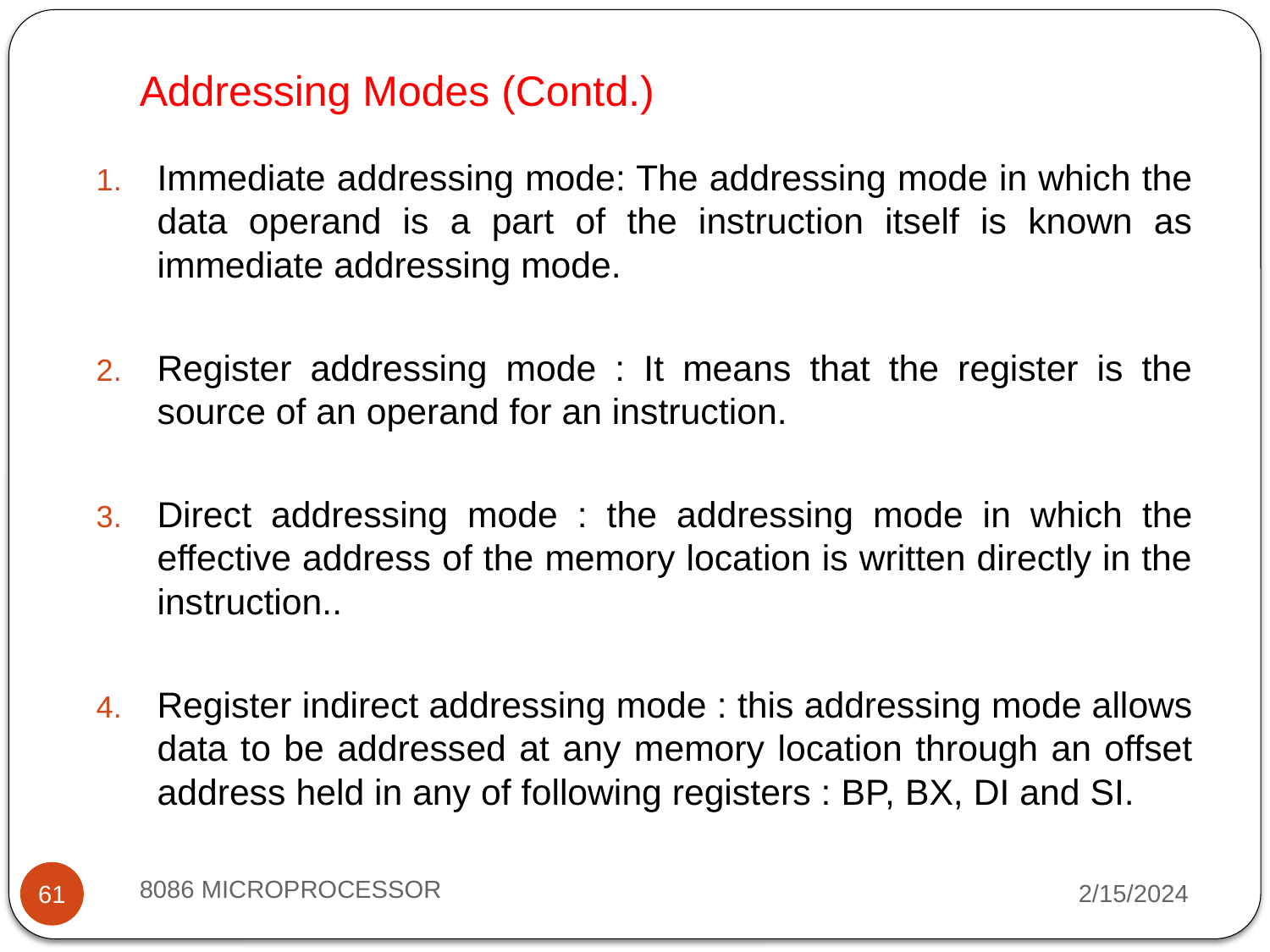

# Addressing Modes (Contd.)
Immediate addressing mode: The addressing mode in which the data operand is a part of the instruction itself is known as immediate addressing mode.

Register addressing mode : It means that the register is the source of an operand for an instruction.

Direct addressing mode : the addressing mode in which the effective address of the memory location is written directly in the instruction..

Register indirect addressing mode : this addressing mode allows data to be addressed at any memory location through an offset address held in any of following registers : BP, BX, DI and SI.
8086 MICROPROCESSOR
2/15/2024
61